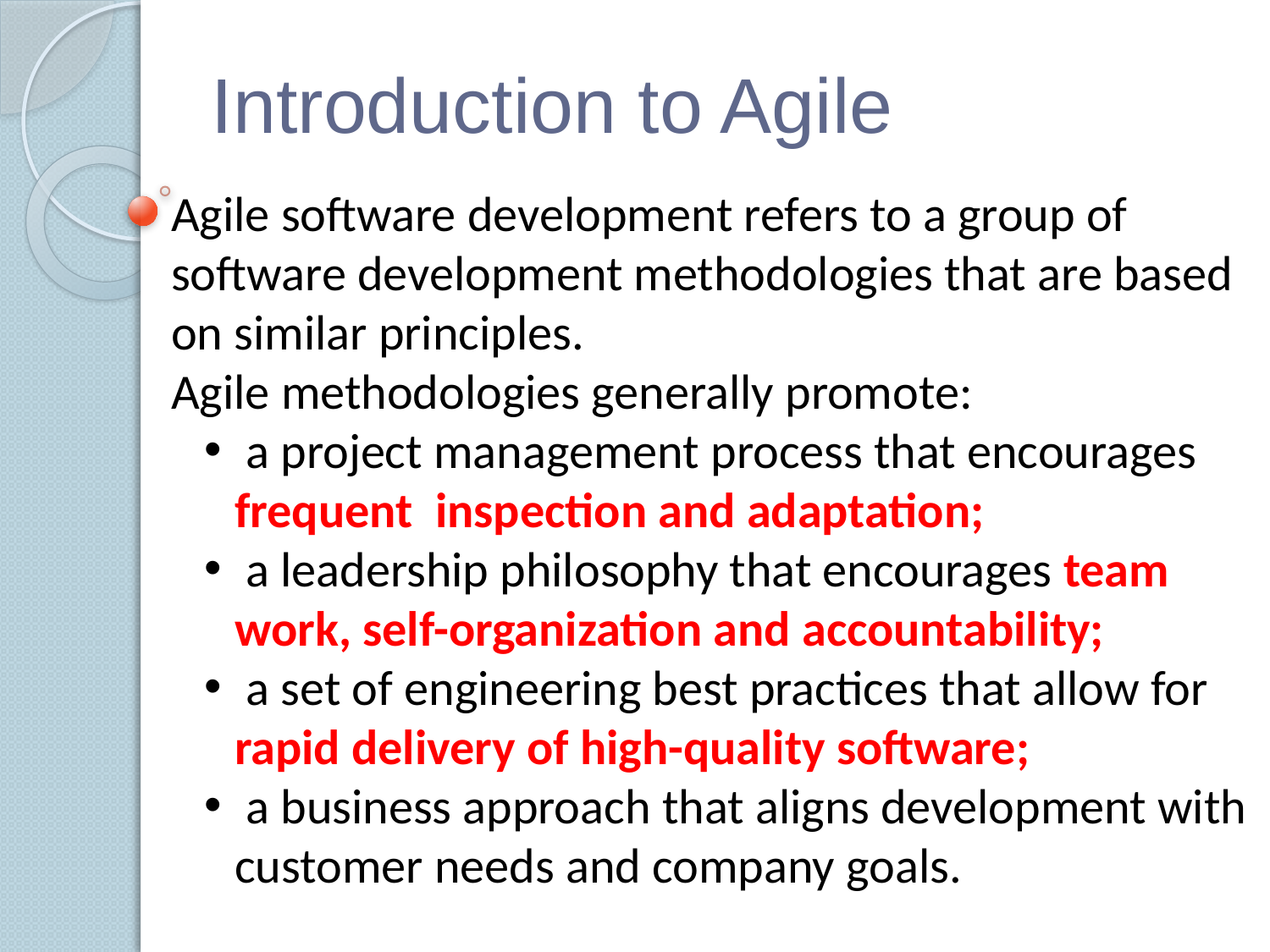

# Introduction to Agile
Agile software development refers to a group of software development methodologies that are based on similar principles.
Agile methodologies generally promote:
 a project management process that encourages frequent  inspection and adaptation;
 a leadership philosophy that encourages team work, self-organization and accountability;
 a set of engineering best practices that allow for rapid delivery of high-quality software;
 a business approach that aligns development with customer needs and company goals.